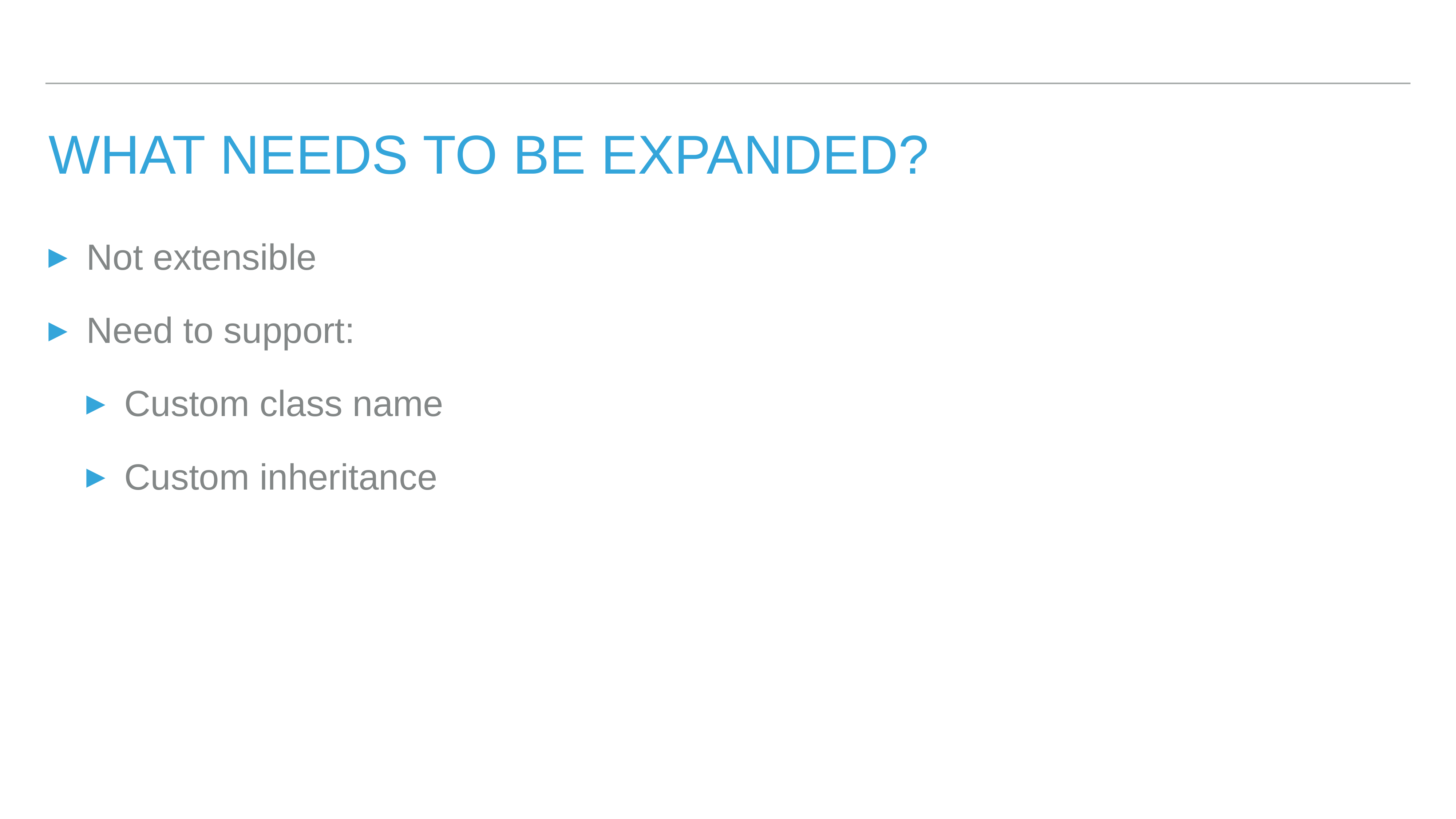

26
# What needs to be expanded?
Not extensible
Need to support:
Custom class name
Custom inheritance